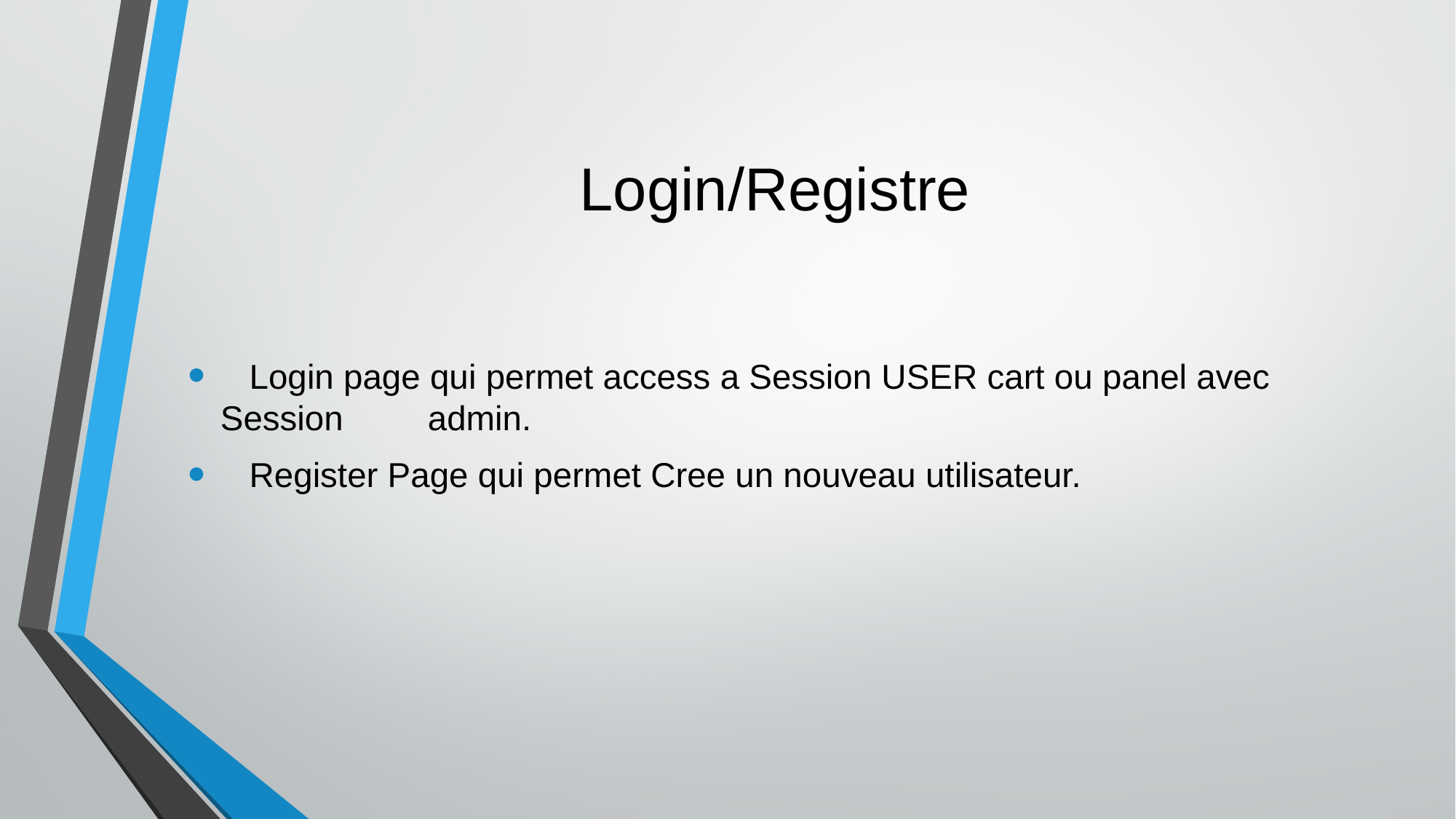

# Login/Registre

   Login page qui permet access a Session USER cart ou panel avec Session 	admin.
   Register Page qui permet Cree un nouveau utilisateur.